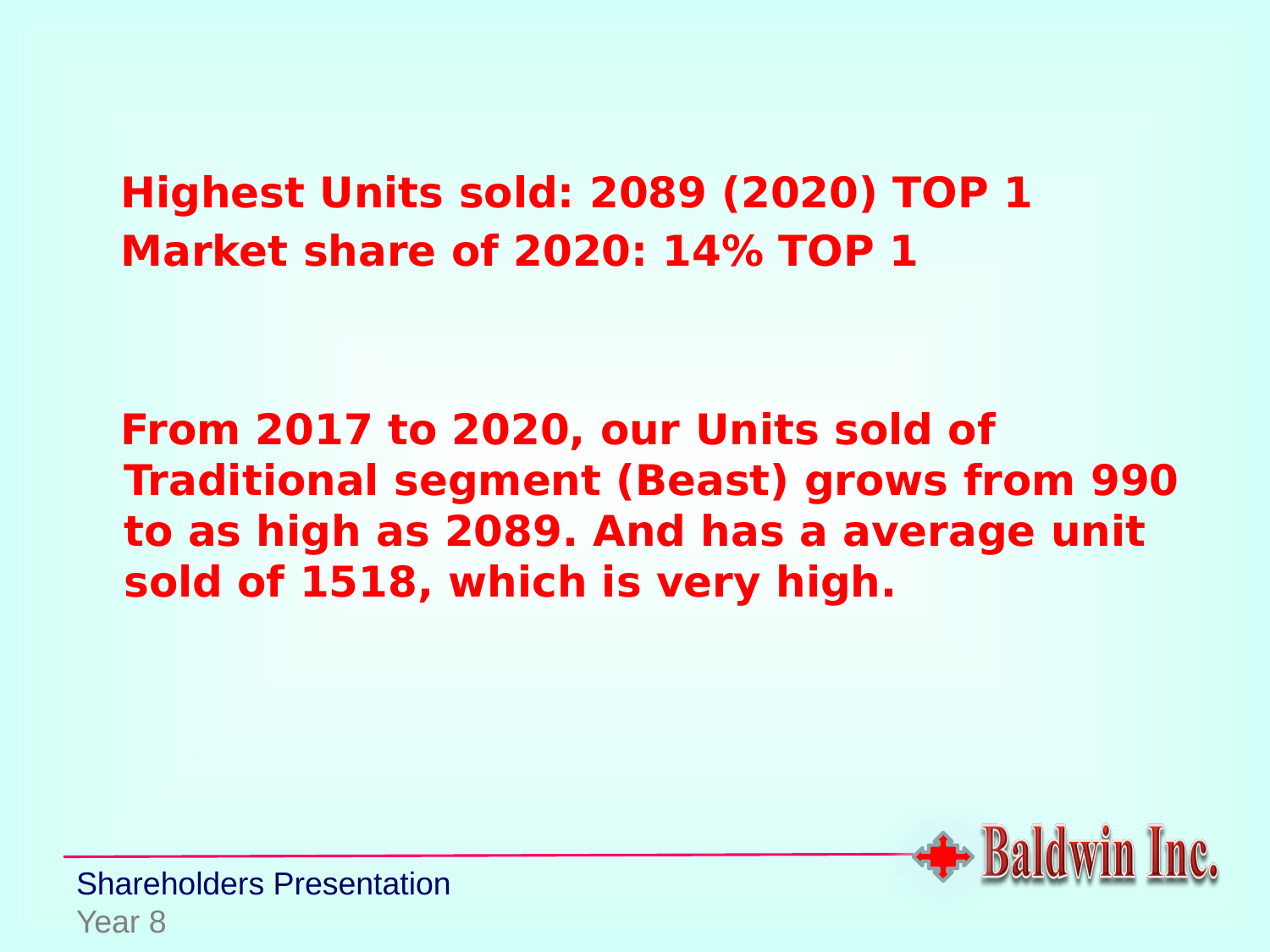

Highest Units sold: 2089 (2020) TOP 1
   Market share of 2020: 14% TOP 1

   From 2017 to 2020, our Units sold of Traditional segment (Beast) grows from 990 to as high as 2089. And has a average unit sold of 1518, which is very high.

Shareholders Presentation
Year 8